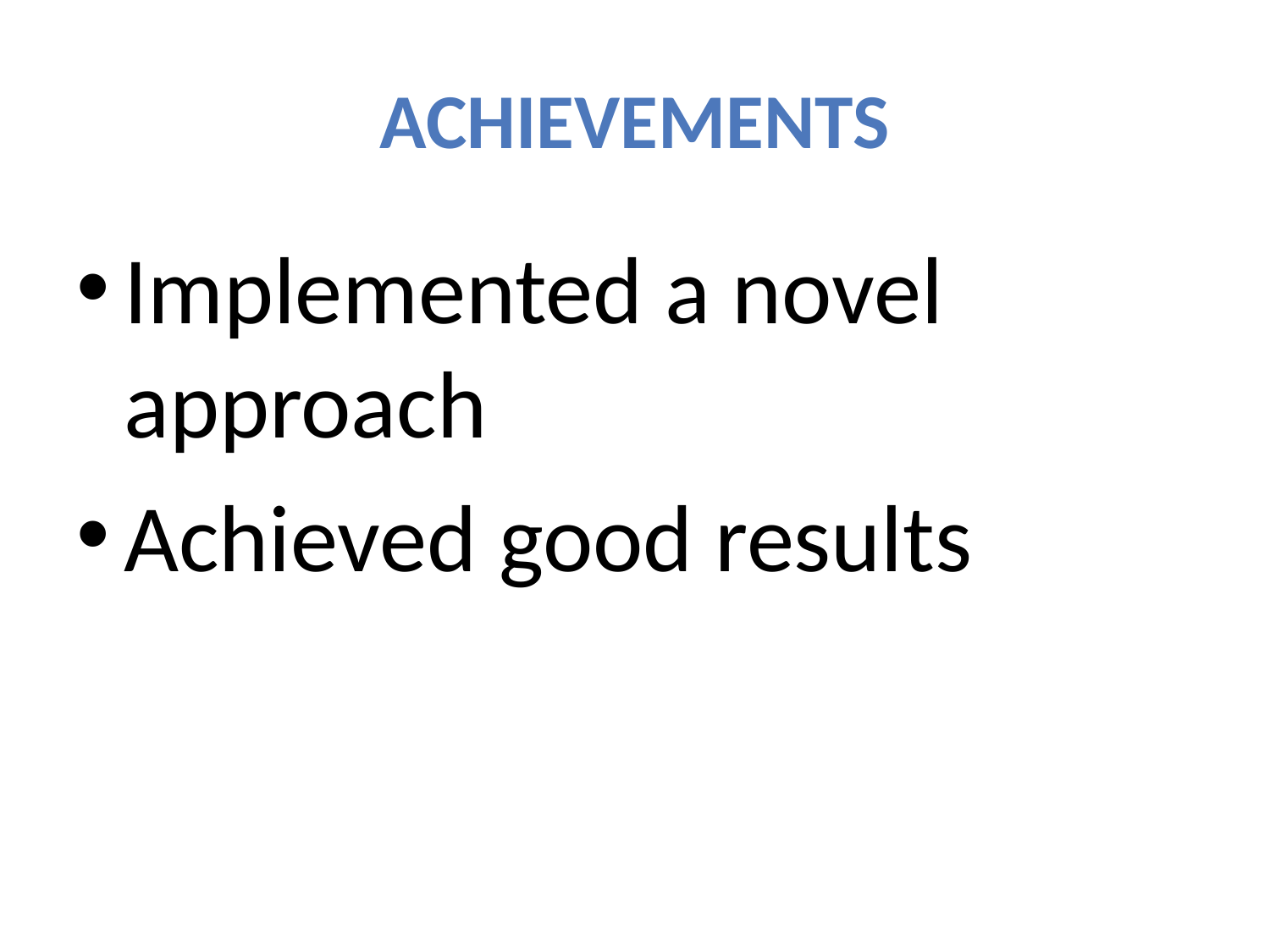

# Achievements
Implemented a novel approach
Achieved good results